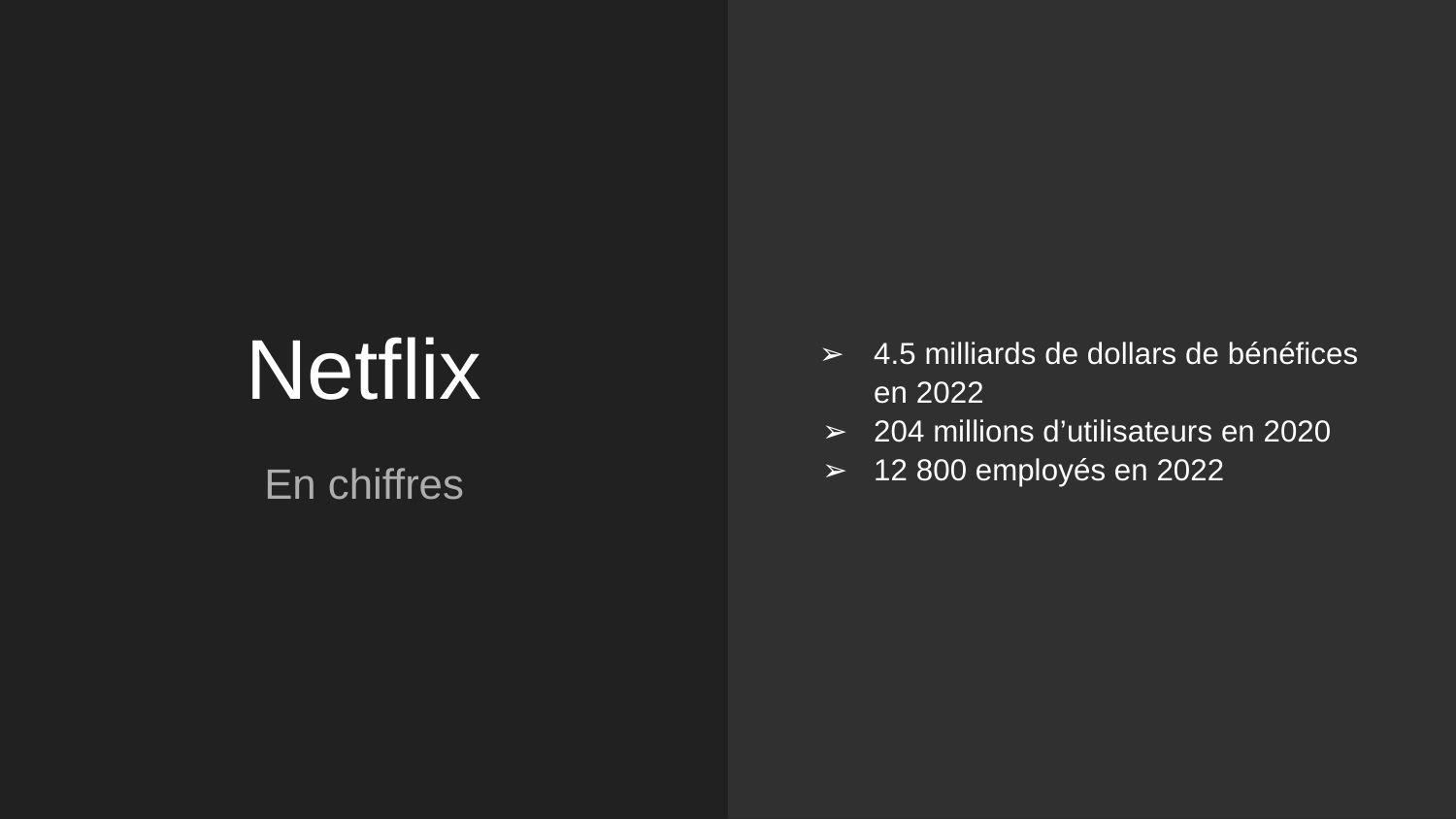

4.5 milliards de dollars de bénéfices en 2022
204 millions d’utilisateurs en 2020
12 800 employés en 2022
# Netflix
En chiffres